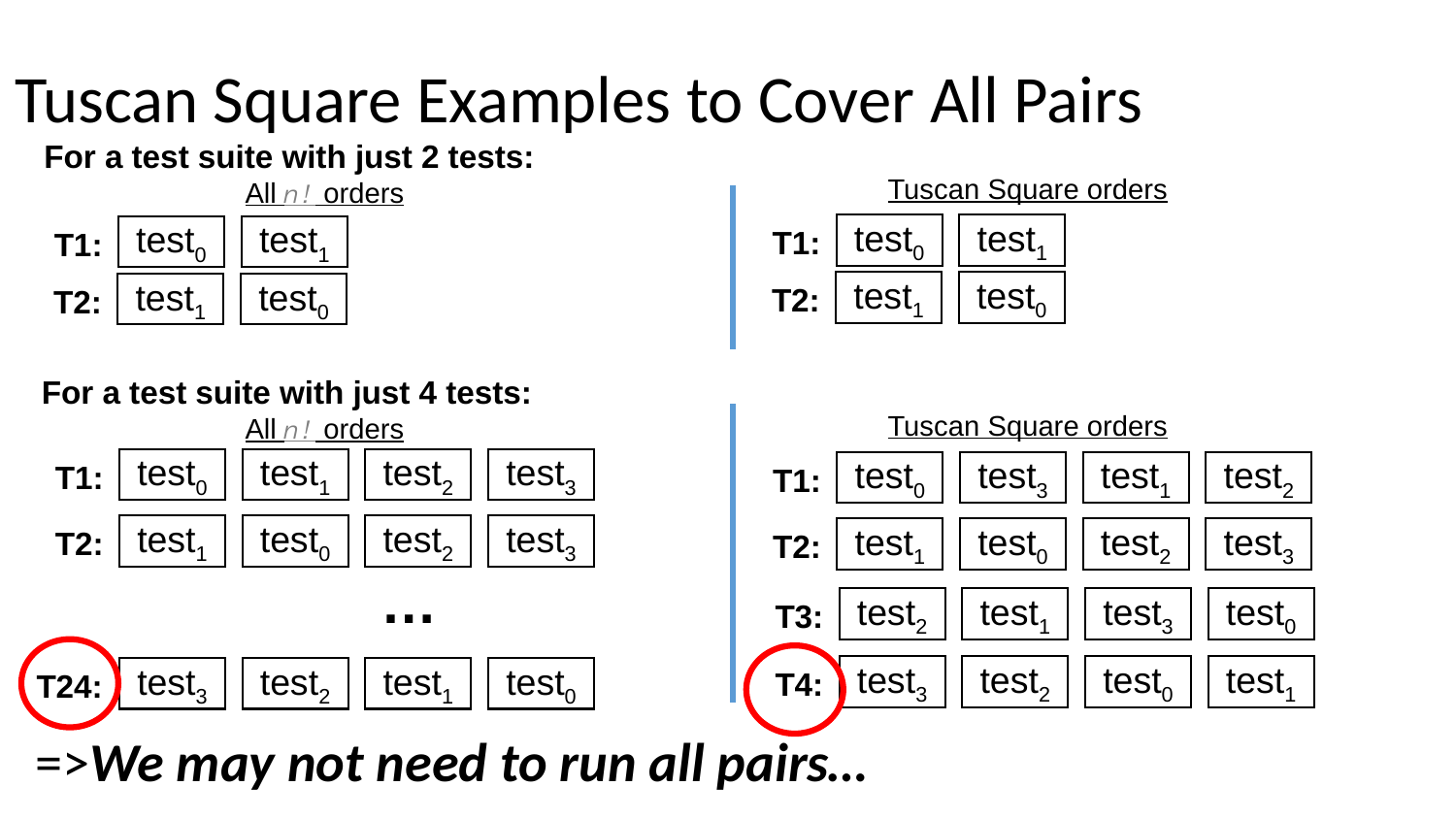

# Tuscan Square Examples to Cover All Pairs
For a test suite with just 2 tests:
Tuscan Square orders
All n! orders
test0
test1
T1:
test0
test1
T1:
test1
test0
T2:
test1
test0
T2:
For a test suite with just 4 tests:
Tuscan Square orders
All n! orders
test0
test1
test2
test3
T1:
test0
test3
test1
test2
T1:
test1
test0
test2
test3
T2:
test1
test0
test2
test3
T2:
…
test2
test1
test3
test0
T3:

test3
test2
test0
test1
T4:
test3
test2
test1
test0
T24:
=>We may not need to run all pairs…